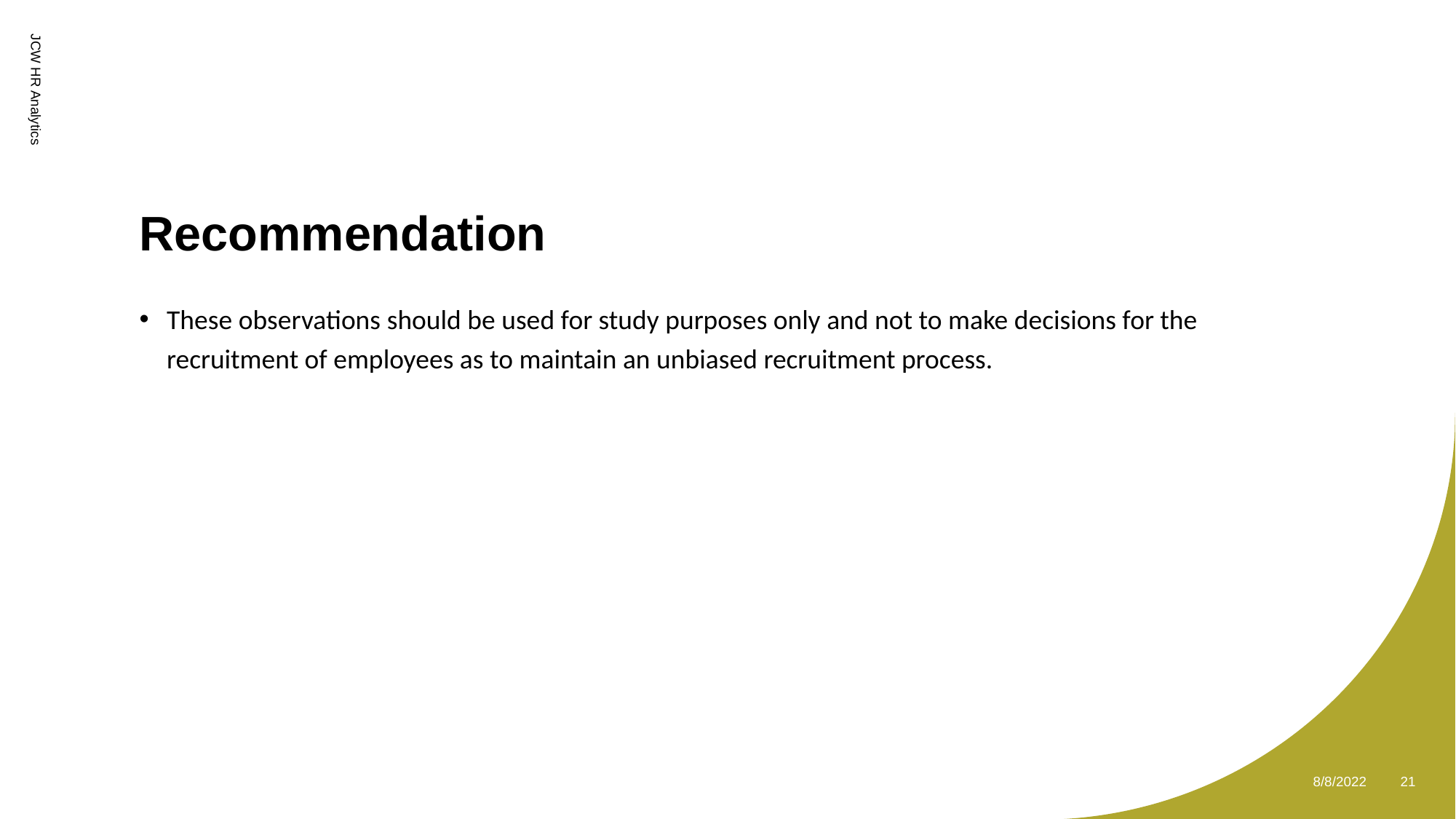

# Recommendation
JCW HR Analytics
These observations should be used for study purposes only and not to make decisions for the recruitment of employees as to maintain an unbiased recruitment process.
8/8/2022
21